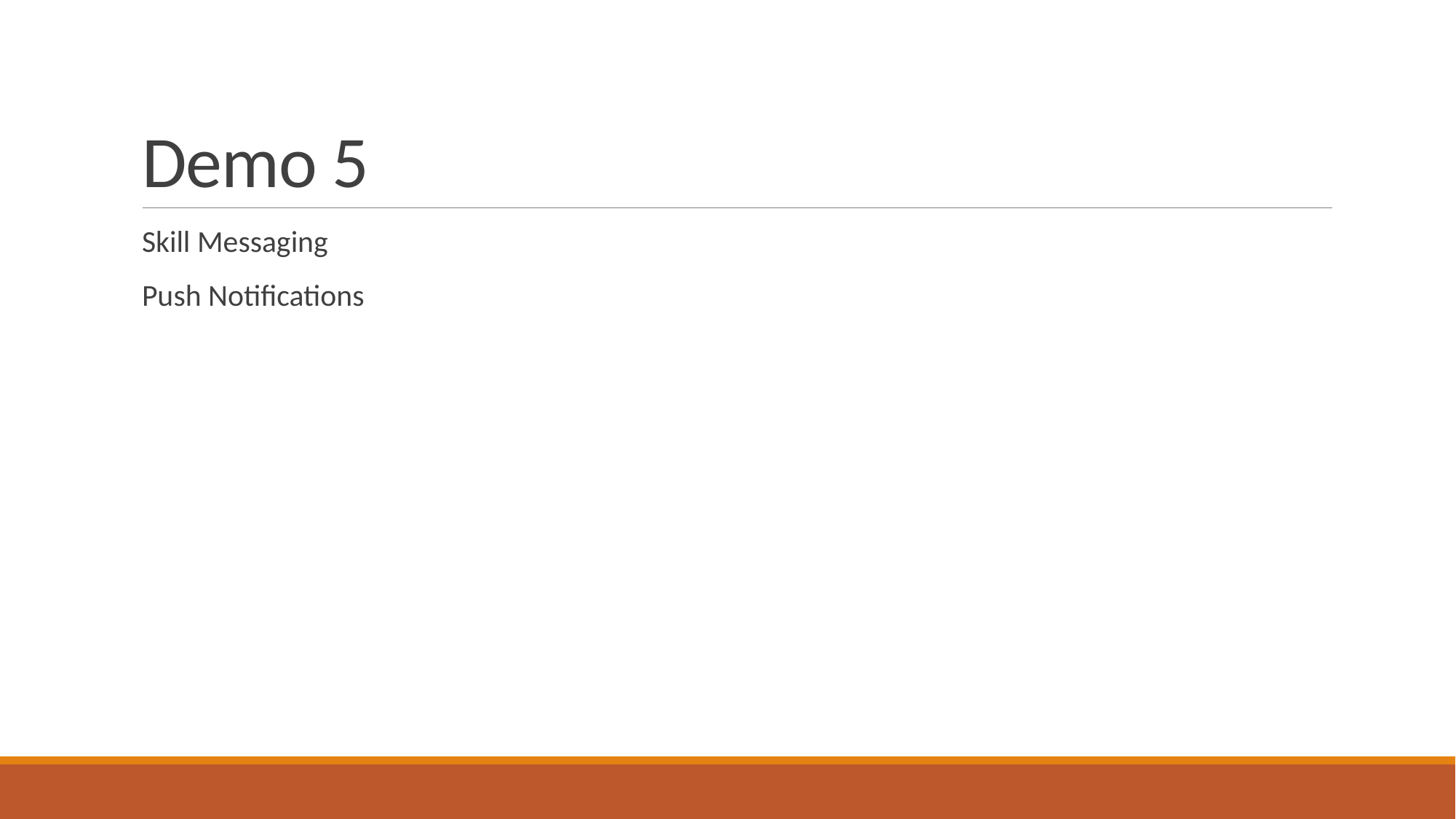

# Demo 5
Skill Messaging
Push Notifications